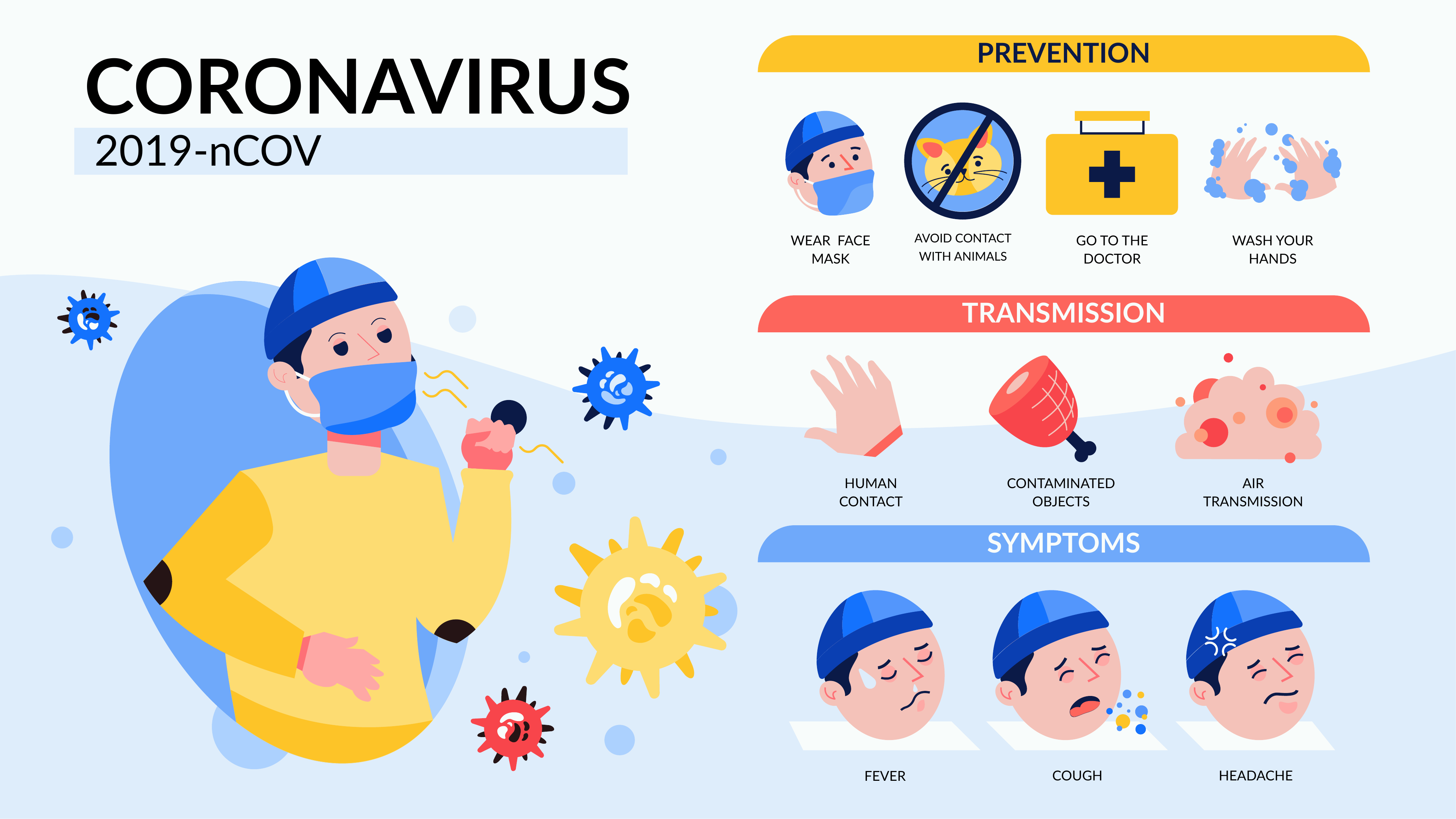

PREVENTION
CORONAVIRUS

2019-nCOV

AVOID CONTACT
WITH ANIMALS
WEAR  FACE
MASK
GO TO THE
DOCTOR
WASH YOUR
HANDS

TRANSMISSION

HUMAN
CONTACT
CONTAMINATED
OBJECTS
AIR
TRANSMISSION

SYMPTOMS

COUGH
HEADACHE
FEVER